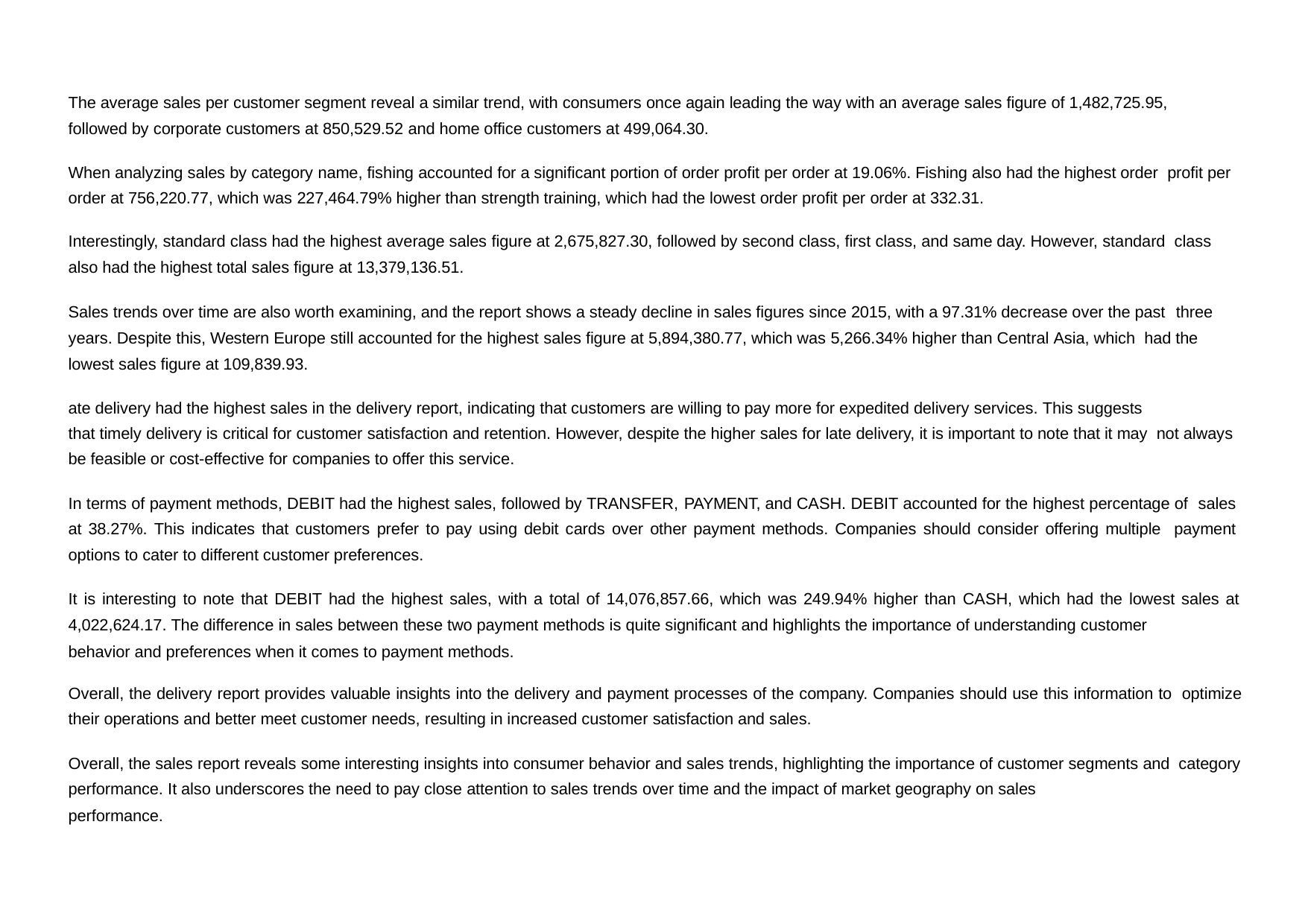

The average sales per customer segment reveal a similar trend, with consumers once again leading the way with an average sales figure of 1,482,725.95,  followed by corporate customers at 850,529.52 and home office customers at 499,064.30.

When analyzing sales by category name, fishing accounted for a significant portion of order profit per order at 19.06%. Fishing also had the highest order  profit per order at 756,220.77, which was 227,464.79% higher than strength training, which had the lowest order profit per order at 332.31.
Interestingly, standard class had the highest average sales figure at 2,675,827.30, followed by second class, first class, and same day. However, standard  class also had the highest total sales figure at 13,379,136.51.
Sales trends over time are also worth examining, and the report shows a steady decline in sales figures since 2015, with a 97.31% decrease over the past  three years. Despite this, Western Europe still accounted for the highest sales figure at 5,894,380.77, which was 5,266.34% higher than Central Asia, which  had the lowest sales figure at 109,839.93.

ate delivery had the highest sales in the delivery report, indicating that customers are willing to pay more for expedited delivery services. This suggests
that timely delivery is critical for customer satisfaction and retention. However, despite the higher sales for late delivery, it is important to note that it may  not always be feasible or cost-effective for companies to offer this service.

In terms of payment methods, DEBIT had the highest sales, followed by TRANSFER, PAYMENT, and CASH. DEBIT accounted for the highest percentage of  sales at 38.27%. This indicates that customers prefer to pay using debit cards over other payment methods. Companies should consider offering multiple  payment options to cater to different customer preferences.

It is interesting to note that DEBIT had the highest sales, with a total of 14,076,857.66, which was 249.94% higher than CASH, which had the lowest sales at  4,022,624.17. The difference in sales between these two payment methods is quite significant and highlights the importance of understanding customer
behavior and preferences when it comes to payment methods.
Overall, the delivery report provides valuable insights into the delivery and payment processes of the company. Companies should use this information to  optimize their operations and better meet customer needs, resulting in increased customer satisfaction and sales.

Overall, the sales report reveals some interesting insights into consumer behavior and sales trends, highlighting the importance of customer segments and  category performance. It also underscores the need to pay close attention to sales trends over time and the impact of market geography on sales
performance.